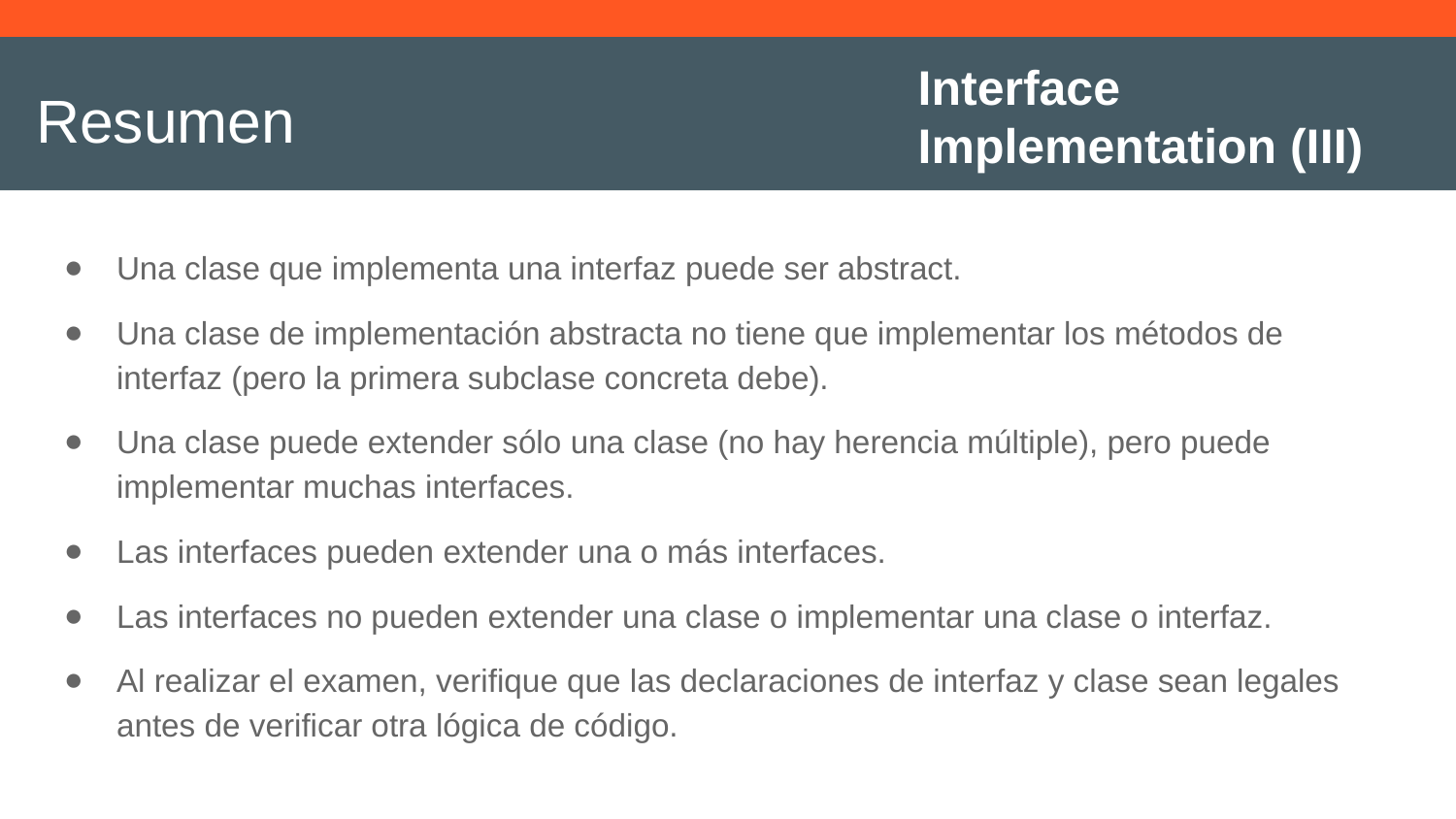

Interface Implementation (III)
# Resumen

Una clase que implementa una interfaz puede ser abstract.
Una clase de implementación abstracta no tiene que implementar los métodos de interfaz (pero la primera subclase concreta debe).
Una clase puede extender sólo una clase (no hay herencia múltiple), pero puede implementar muchas interfaces.
Las interfaces pueden extender una o más interfaces.
Las interfaces no pueden extender una clase o implementar una clase o interfaz.
Al realizar el examen, verifique que las declaraciones de interfaz y clase sean legales antes de verificar otra lógica de código.